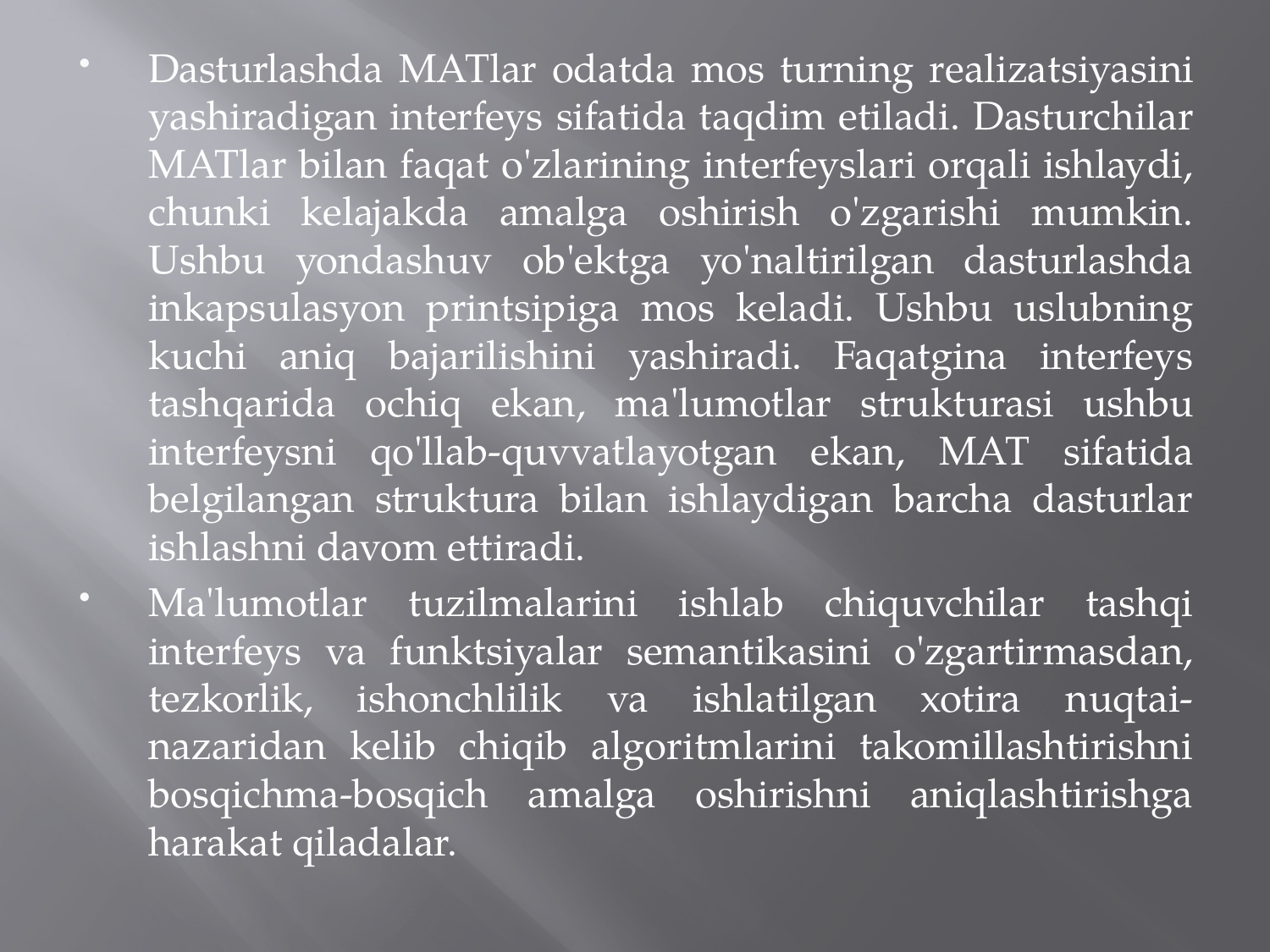

Dasturlashda MATlar odatda mos turning realizatsiyasini yashiradigan interfeys sifatida taqdim etiladi. Dasturchilar MATlar bilan faqat o'zlarining interfeyslari orqali ishlaydi, chunki kelajakda amalga oshirish o'zgarishi mumkin. Ushbu yondashuv ob'ektga yo'naltirilgan dasturlashda inkapsulasyon printsipiga mos keladi. Ushbu uslubning kuchi aniq bajarilishini yashiradi. Faqatgina interfeys tashqarida ochiq ekan, ma'lumotlar strukturasi ushbu interfeysni qo'llab-quvvatlayotgan ekan, MAT sifatida belgilangan struktura bilan ishlaydigan barcha dasturlar ishlashni davom ettiradi.
Ma'lumotlar tuzilmalarini ishlab chiquvchilar tashqi interfeys va funktsiyalar semantikasini o'zgartirmasdan, tezkorlik, ishonchlilik va ishlatilgan xotira nuqtai-nazaridan kelib chiqib algoritmlarini takomillashtirishni bosqichma-bosqich amalga oshirishni aniqlashtirishga harakat qiladalar.